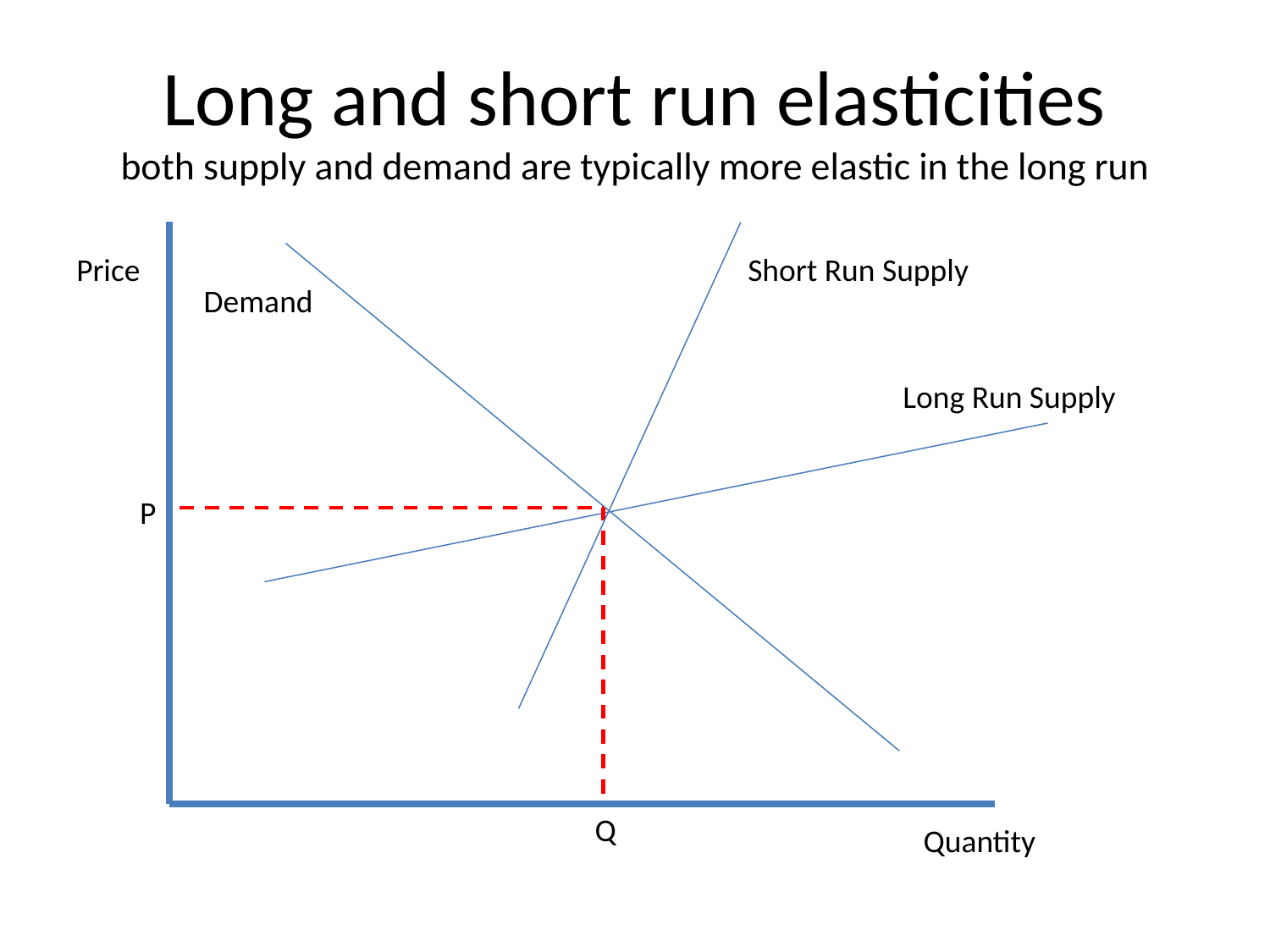

# Long and short run elasticities both supply and demand are typically more elastic in the long run

Price
Short Run Supply
Demand
Long Run Supply
P
Q
Quantity